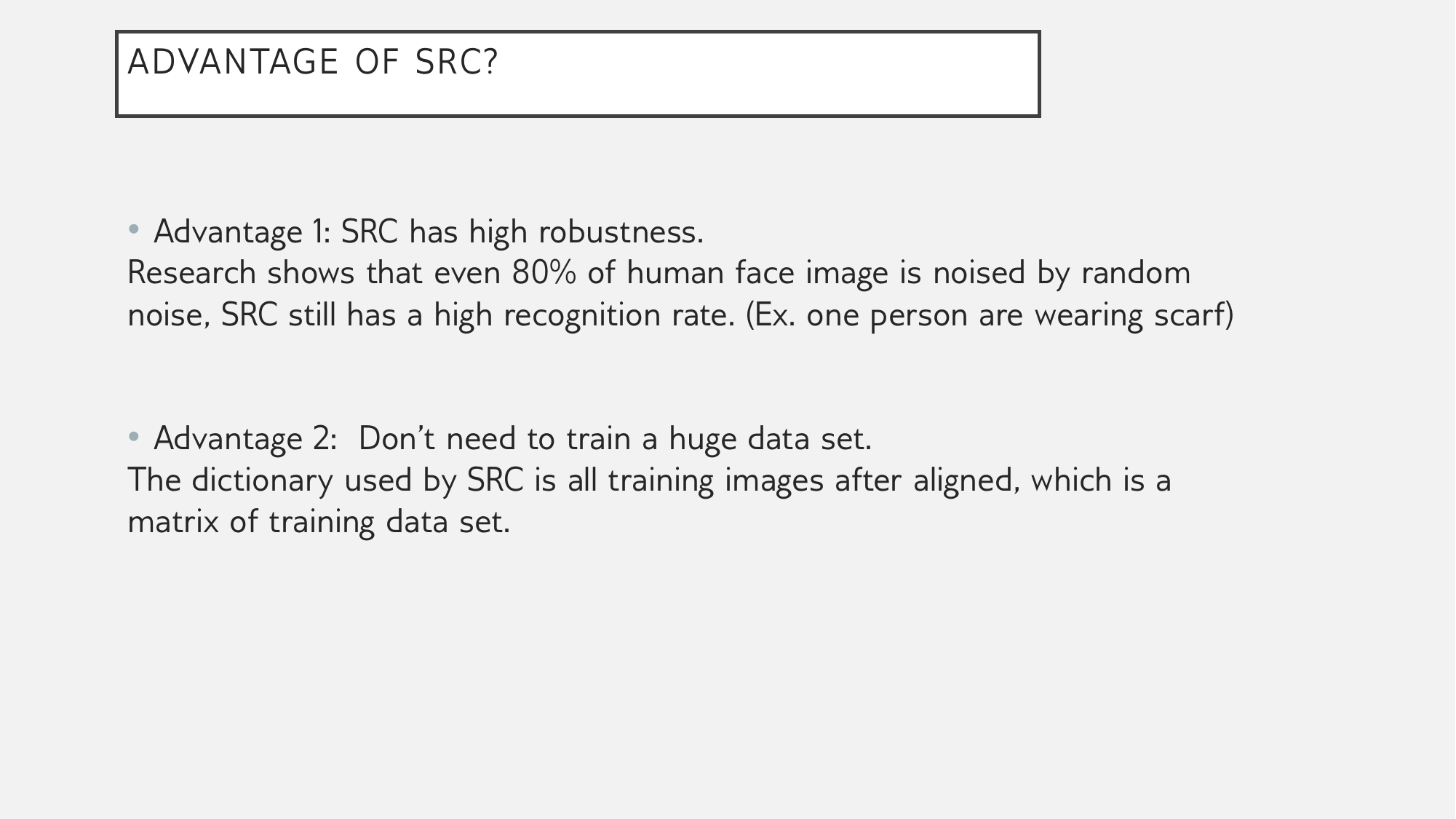

Advantage of src?
Advantage 1: SRC has high robustness.
Research shows that even 80% of human face image is noised by random noise, SRC still has a high recognition rate. (Ex. one person are wearing scarf)

Advantage 2:  Don’t need to train a huge data set.
The dictionary used by SRC is all training images after aligned, which is a matrix of training data set.